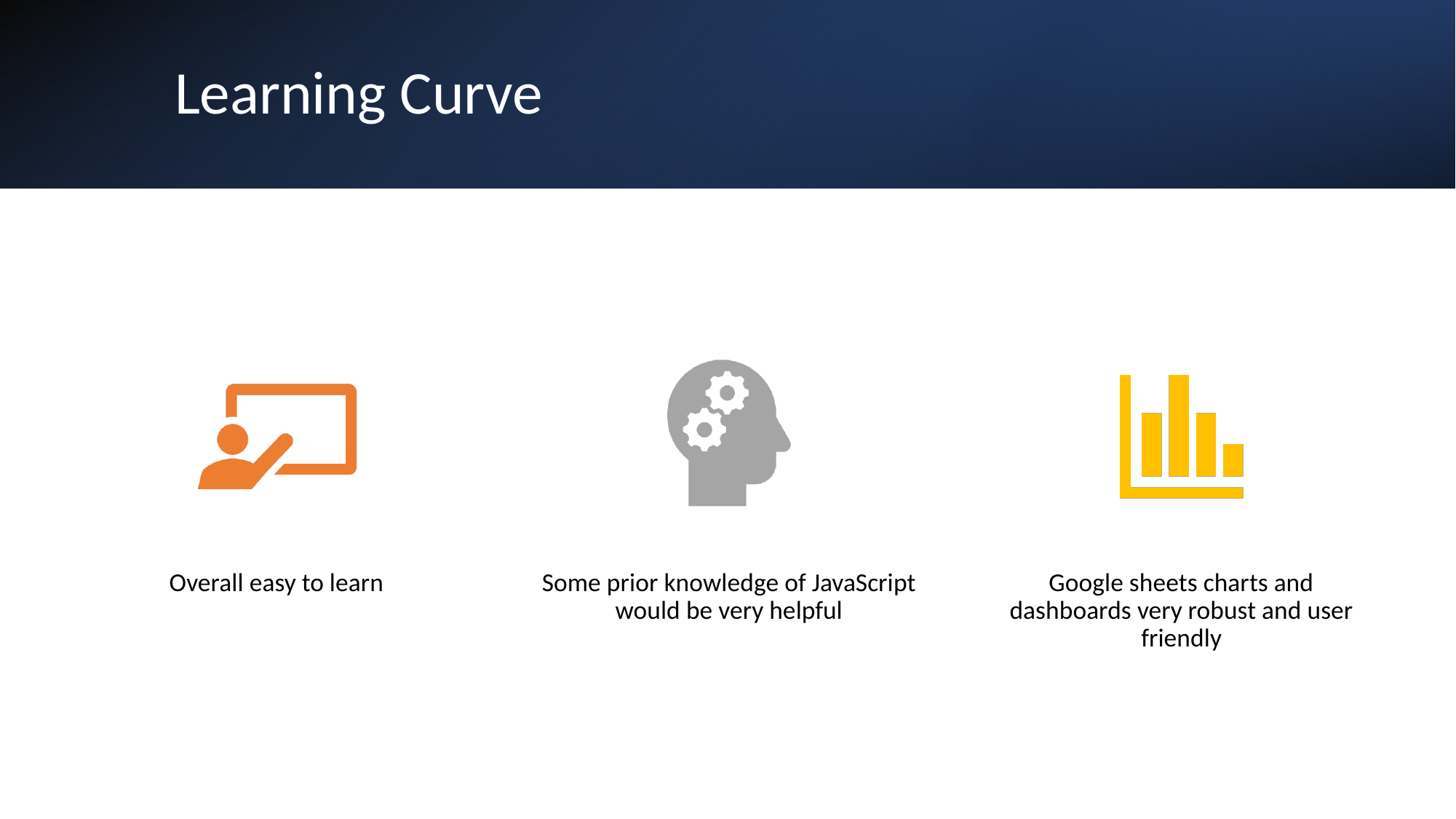

# Learning Curve
Overall easy to learn
Some prior knowledge of JavaScript would be very helpful
Google sheets charts and dashboards very robust and user friendly